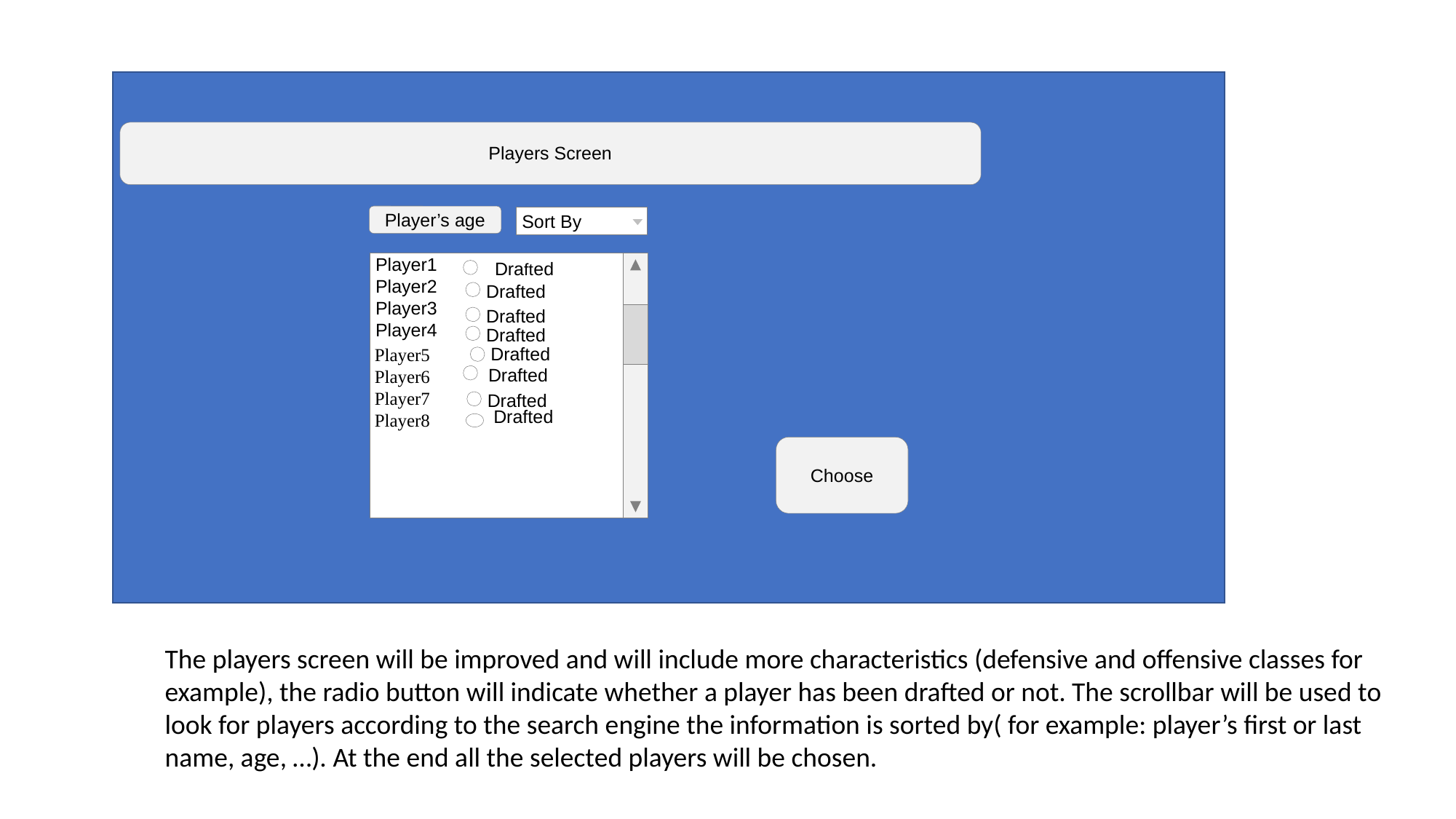

Players Screen
Player’s age
Sort By

Player1
Player2
Player3
Player4

Drafted

Drafted

Drafted

Drafted

Player5
Player6
Player7
Player8
Drafted

Drafted

Drafted

Drafted

Choose
The players screen will be improved and will include more characteristics (defensive and offensive classes for example), the radio button will indicate whether a player has been drafted or not. The scrollbar will be used to look for players according to the search engine the information is sorted by( for example: player’s first or last name, age, …). At the end all the selected players will be chosen.